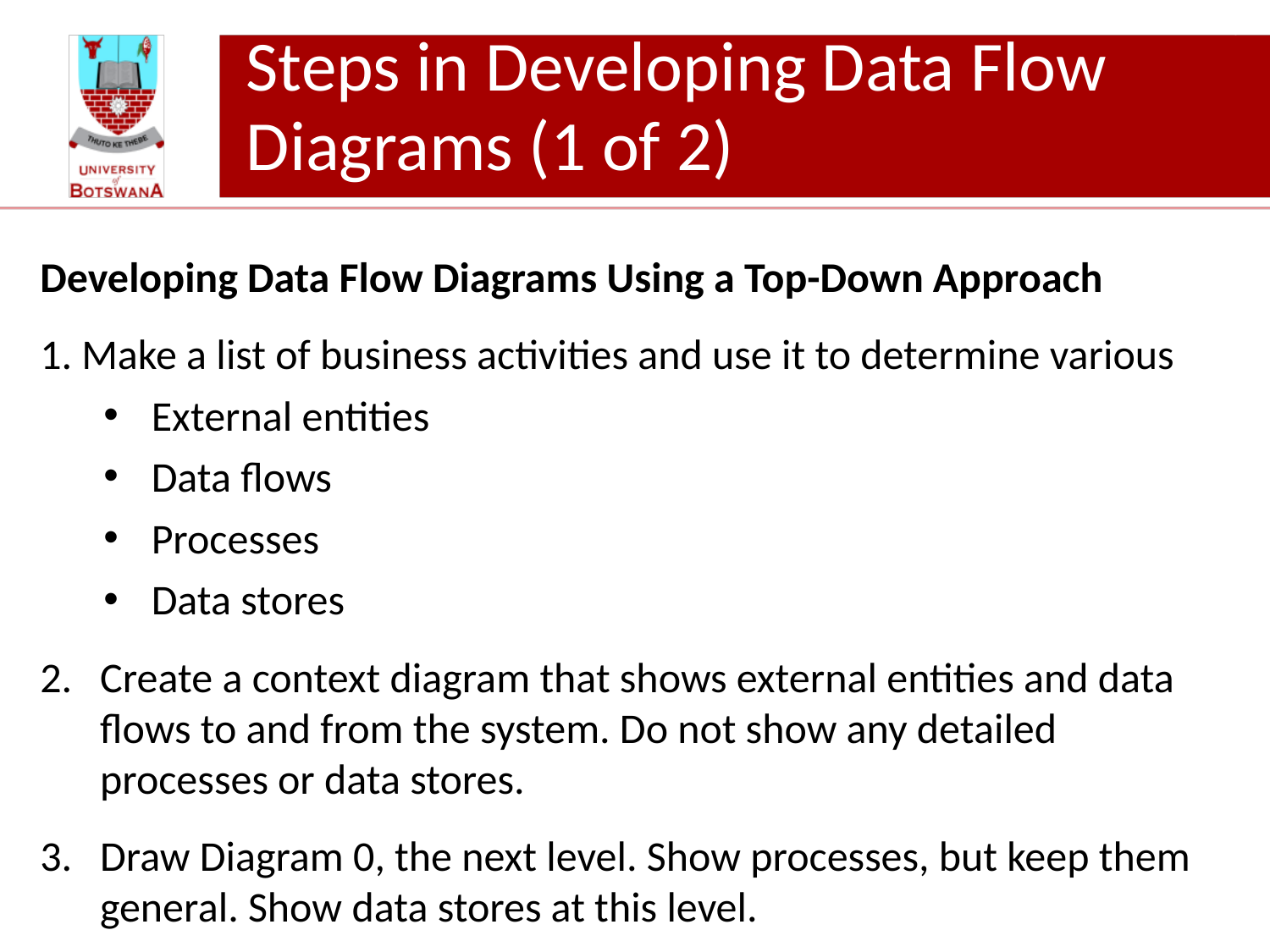

16
# Steps in Developing Data Flow Diagrams (1 of 2)
Developing Data Flow Diagrams Using a Top-Down Approach
1. Make a list of business activities and use it to determine various
External entities
Data flows
Processes
Data stores
Create a context diagram that shows external entities and data flows to and from the system. Do not show any detailed processes or data stores.
Draw Diagram 0, the next level. Show processes, but keep them general. Show data stores at this level.